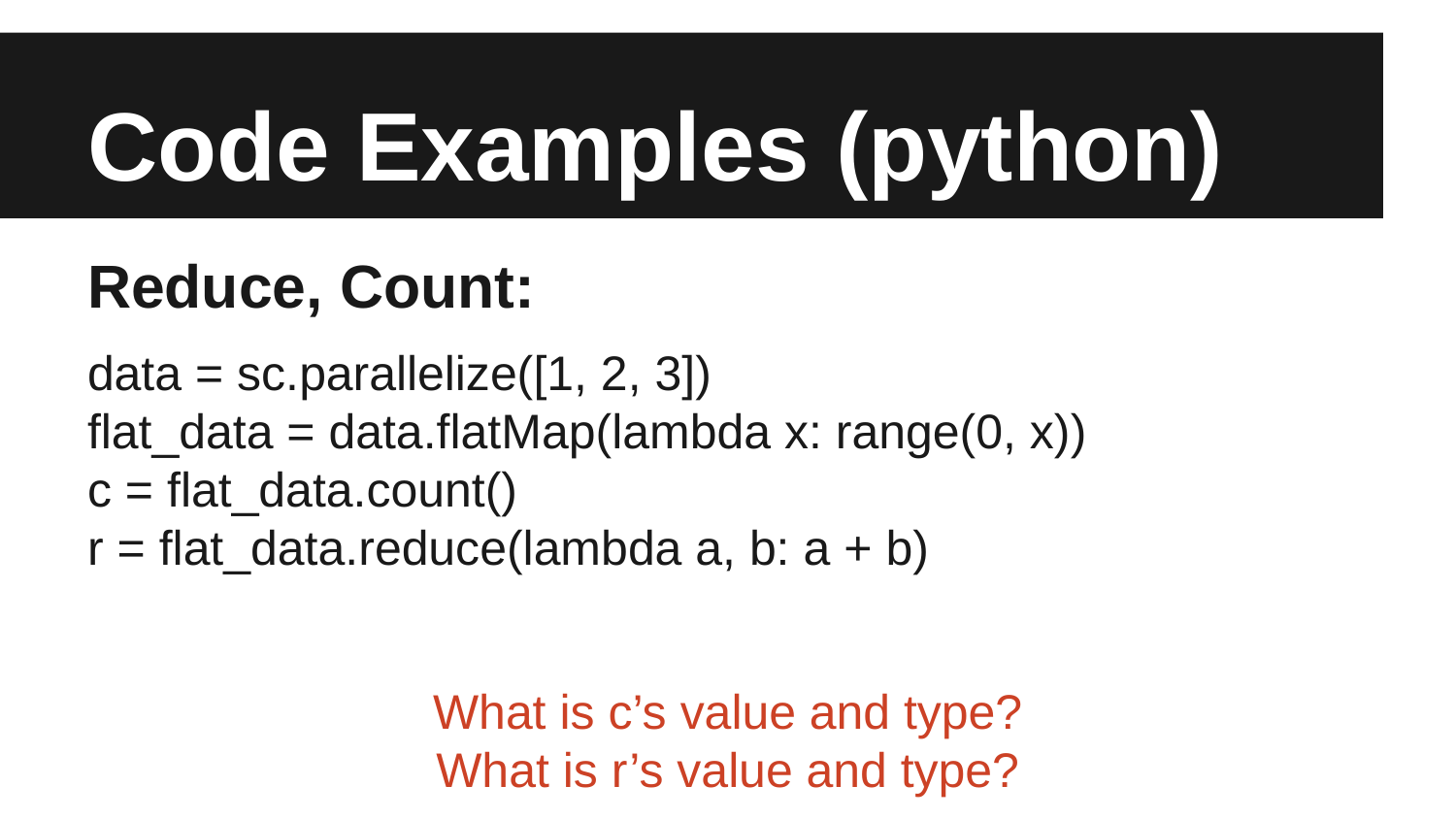

# Code Examples (python)
Reduce, Count:

data = sc.parallelize([1, 2, 3])
flat_data = data.flatMap(lambda x: range(0, x))
c = flat_data.count()
r = flat_data.reduce(lambda a, b: a + b)

What is c’s value and type?
What is r’s value and type?